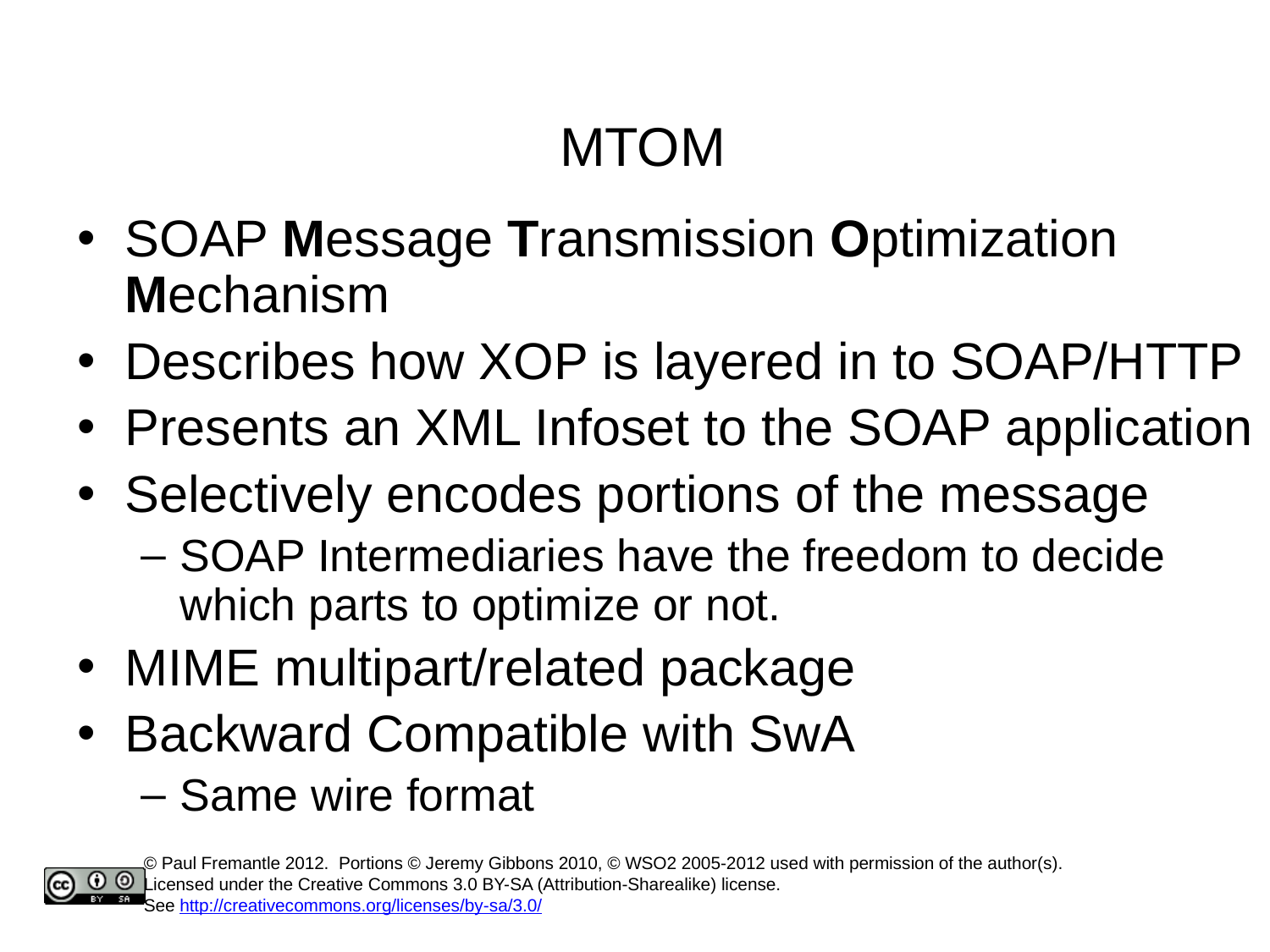

# MTOM
SOAP Message Transmission Optimization Mechanism
Describes how XOP is layered in to SOAP/HTTP
Presents an XML Infoset to the SOAP application
Selectively encodes portions of the message
SOAP Intermediaries have the freedom to decide which parts to optimize or not.
MIME multipart/related package
Backward Compatible with SwA
Same wire format